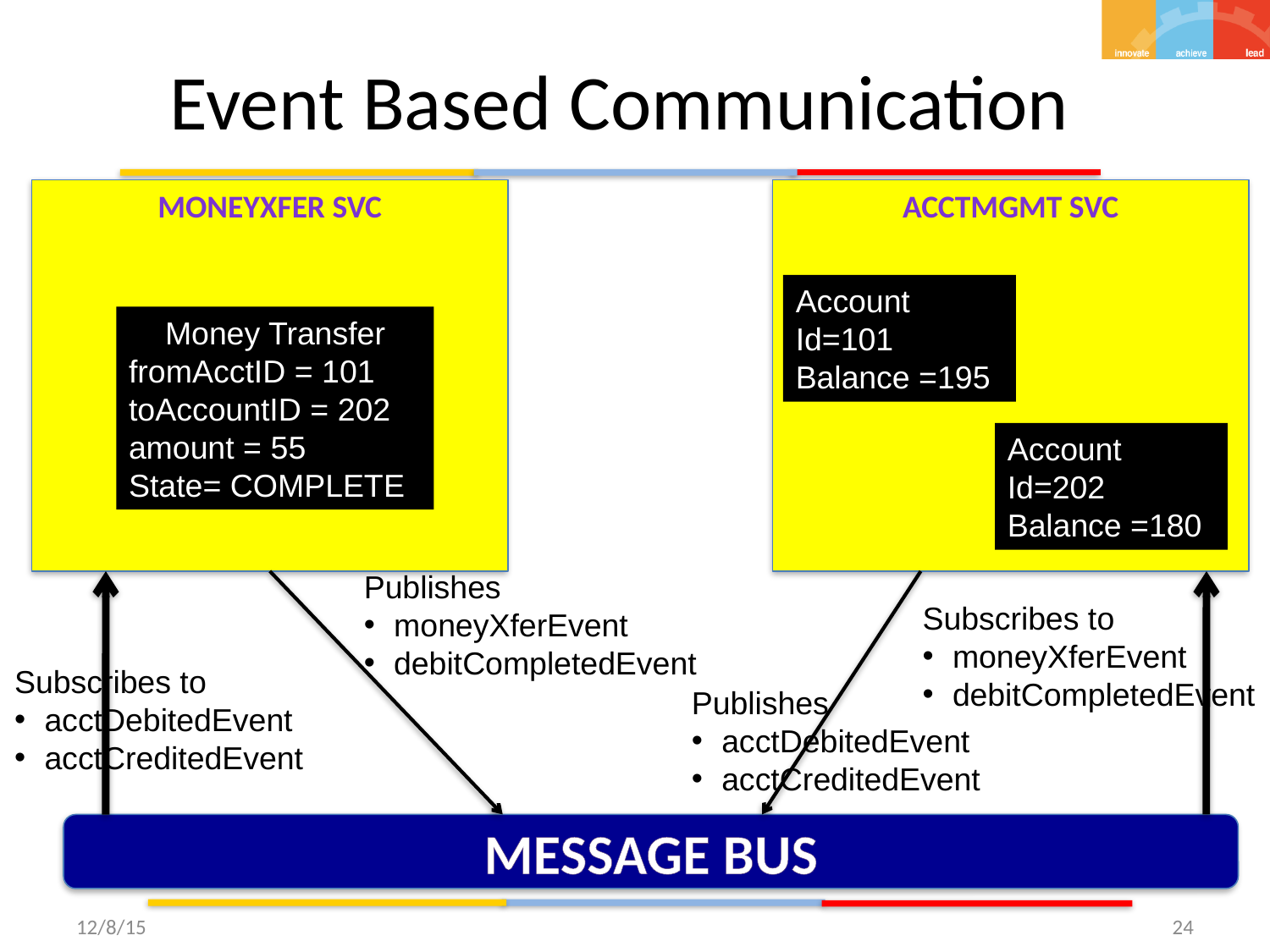

# Event Based Communication
MoneyXfer Svc

AcctMgmt Svc
Account
Id=101
Balance =195
Money Transfer
fromAcctID = 101
toAccountID = 202
amount = 55
State= COMPLETE
Account
Id=202
Balance =180
Publishes
moneyXferEvent
debitCompletedEvent
Subscribes to
acctDebitedEvent
acctCreditedEvent
Publishes
acctDebitedEvent
acctCreditedEvent
Subscribes to
moneyXferEvent
debitCompletedEvent
Message Bus
12/8/15
24